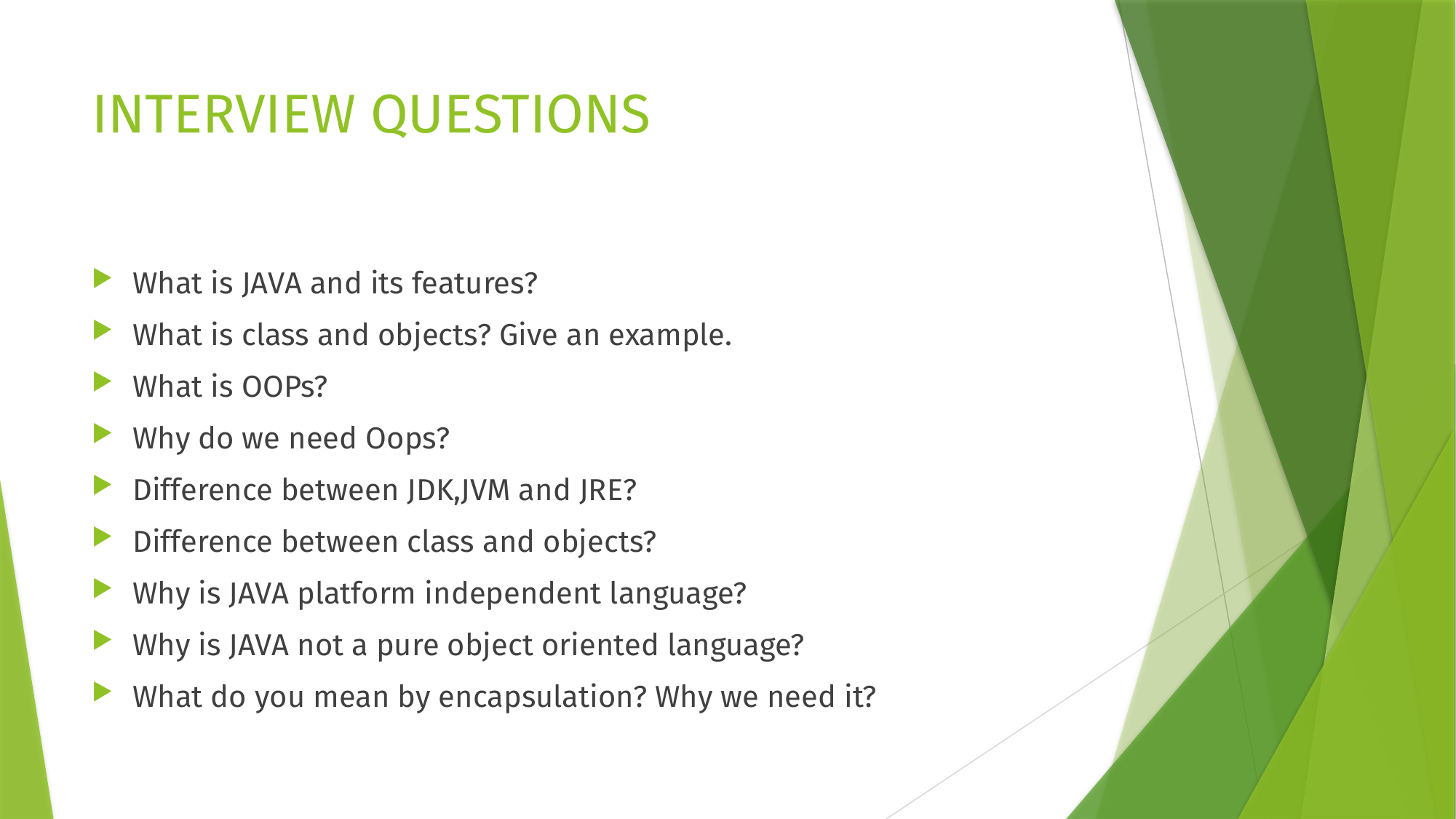

# INTERVIEW QUESTIONS
What is JAVA and its features?
What is class and objects? Give an example.
What is OOPs?
Why do we need Oops?
Difference between JDK,JVM and JRE?
Difference between class and objects?
Why is JAVA platform independent language?
Why is JAVA not a pure object oriented language?
What do you mean by encapsulation? Why we need it?